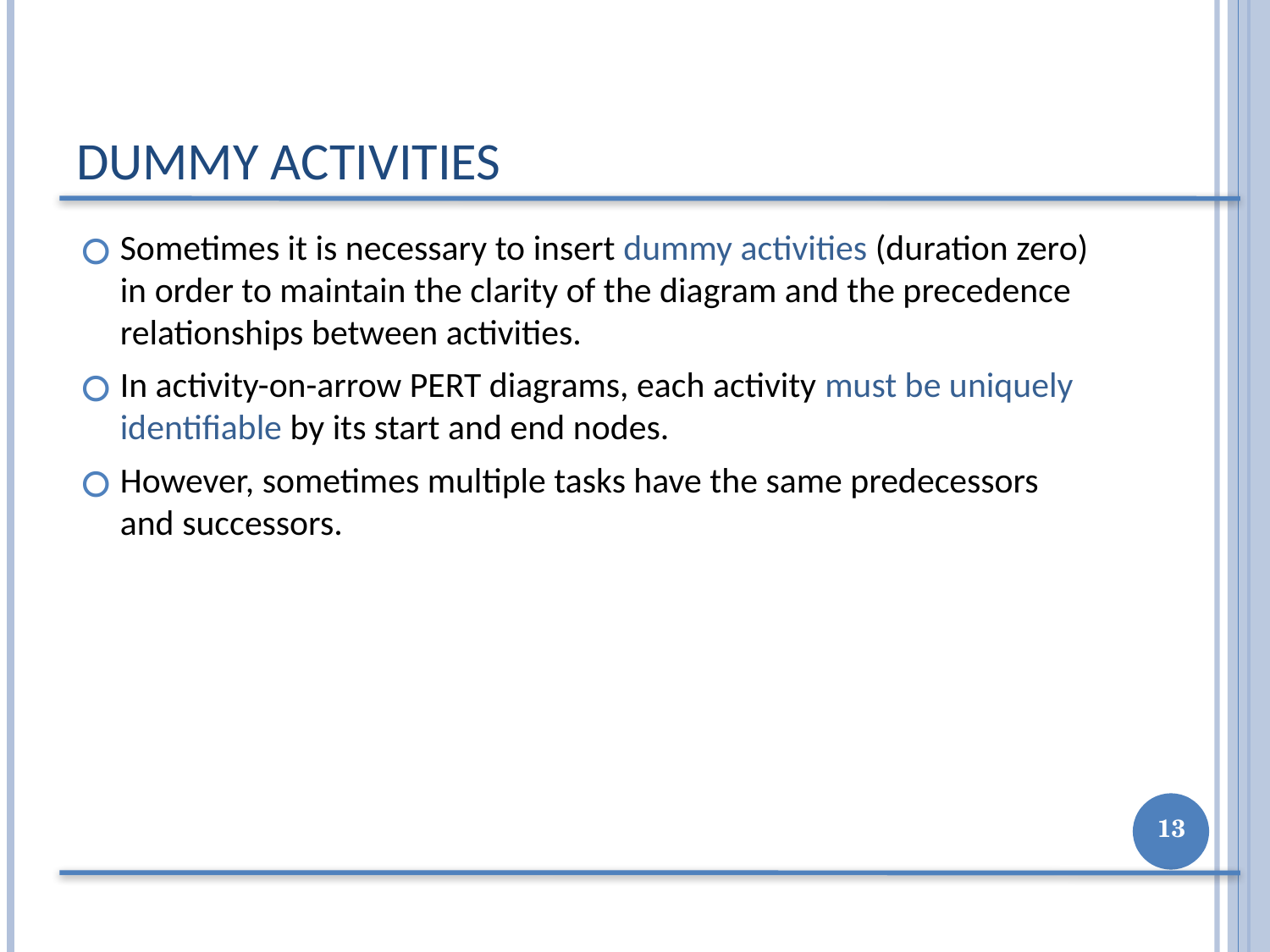

# DUMMY ACTIVITIES
Sometimes it is necessary to insert dummy activities (duration zero) in order to maintain the clarity of the diagram and the precedence relationships between activities.
In activity-on-arrow PERT diagrams, each activity must be uniquely identifiable by its start and end nodes.
However, sometimes multiple tasks have the same predecessors and successors.

13